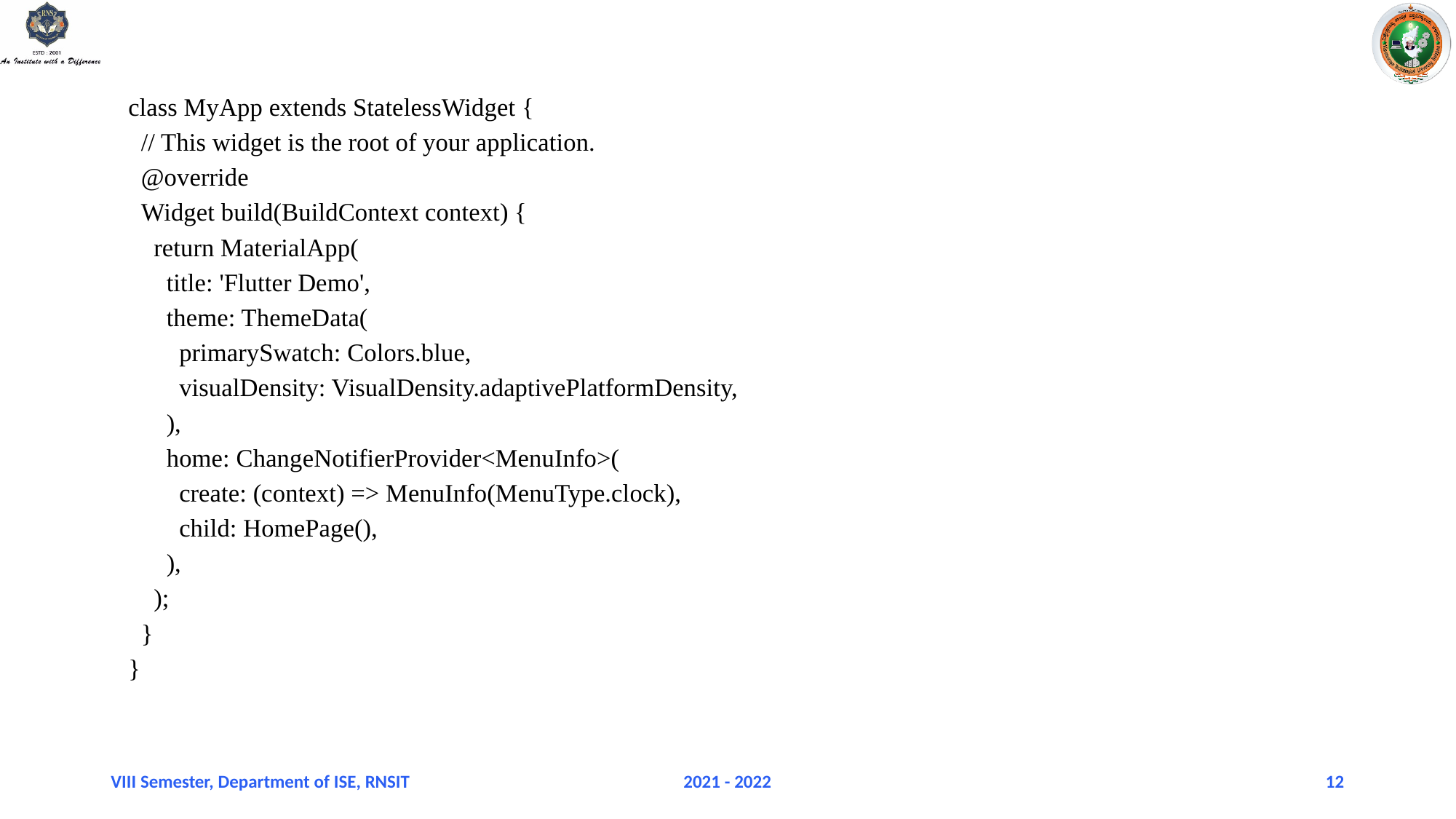

class MyApp extends StatelessWidget {
  // This widget is the root of your application.
  @override
  Widget build(BuildContext context) {
    return MaterialApp(
      title: 'Flutter Demo',
      theme: ThemeData(
        primarySwatch: Colors.blue,
        visualDensity: VisualDensity.adaptivePlatformDensity,
      ),
      home: ChangeNotifierProvider<MenuInfo>(
        create: (context) => MenuInfo(MenuType.clock),
        child: HomePage(),
      ),
    );
  }
}

VIII Semester, Department of ISE, RNSIT
2021 - 2022
12